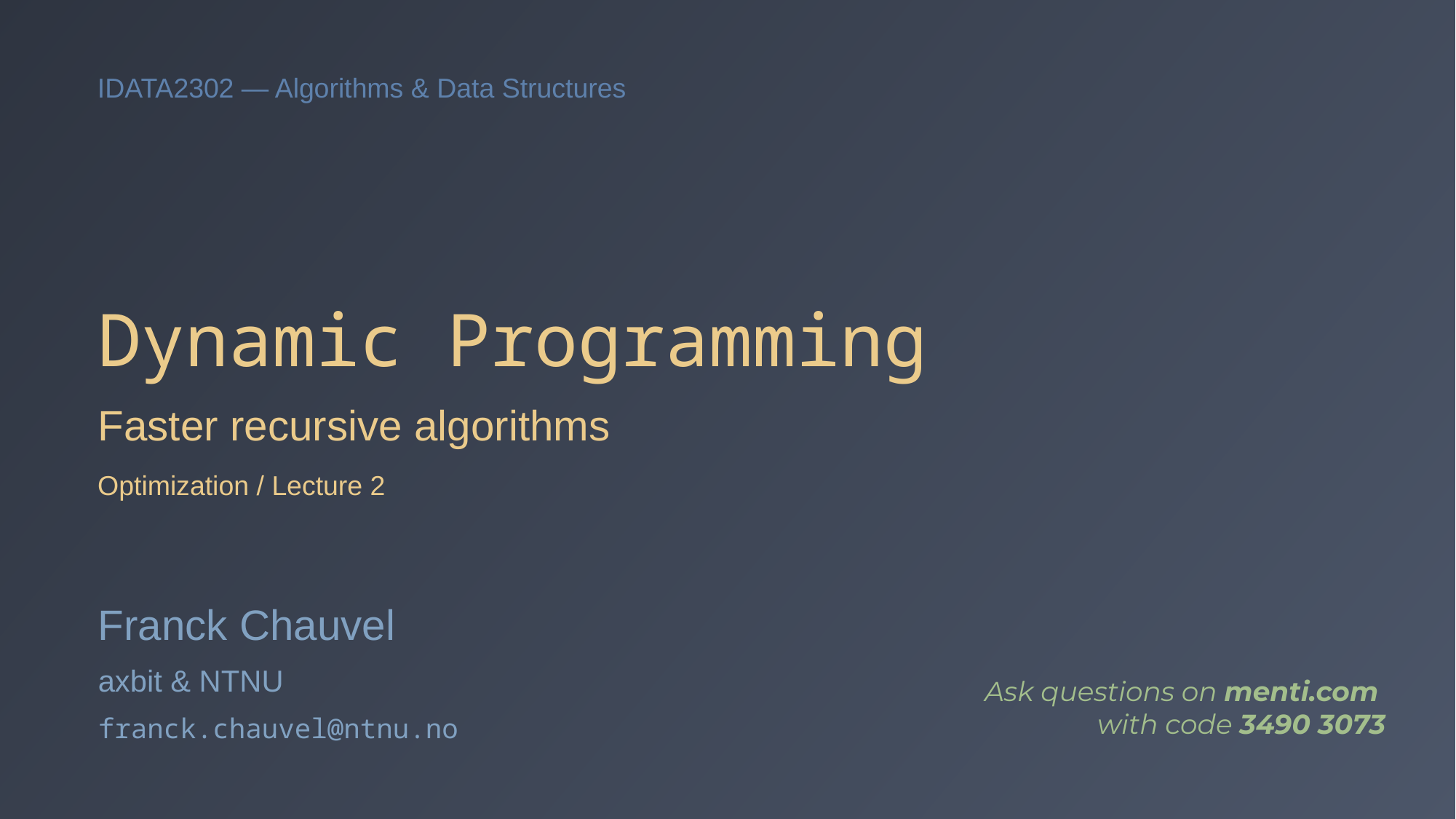

# Dynamic Programming
Faster recursive algorithms
Optimization / Lecture 2
Franck Chauvel
axbit & NTNU
Ask questions on menti.com
with code 3490 3073
franck.chauvel@ntnu.no